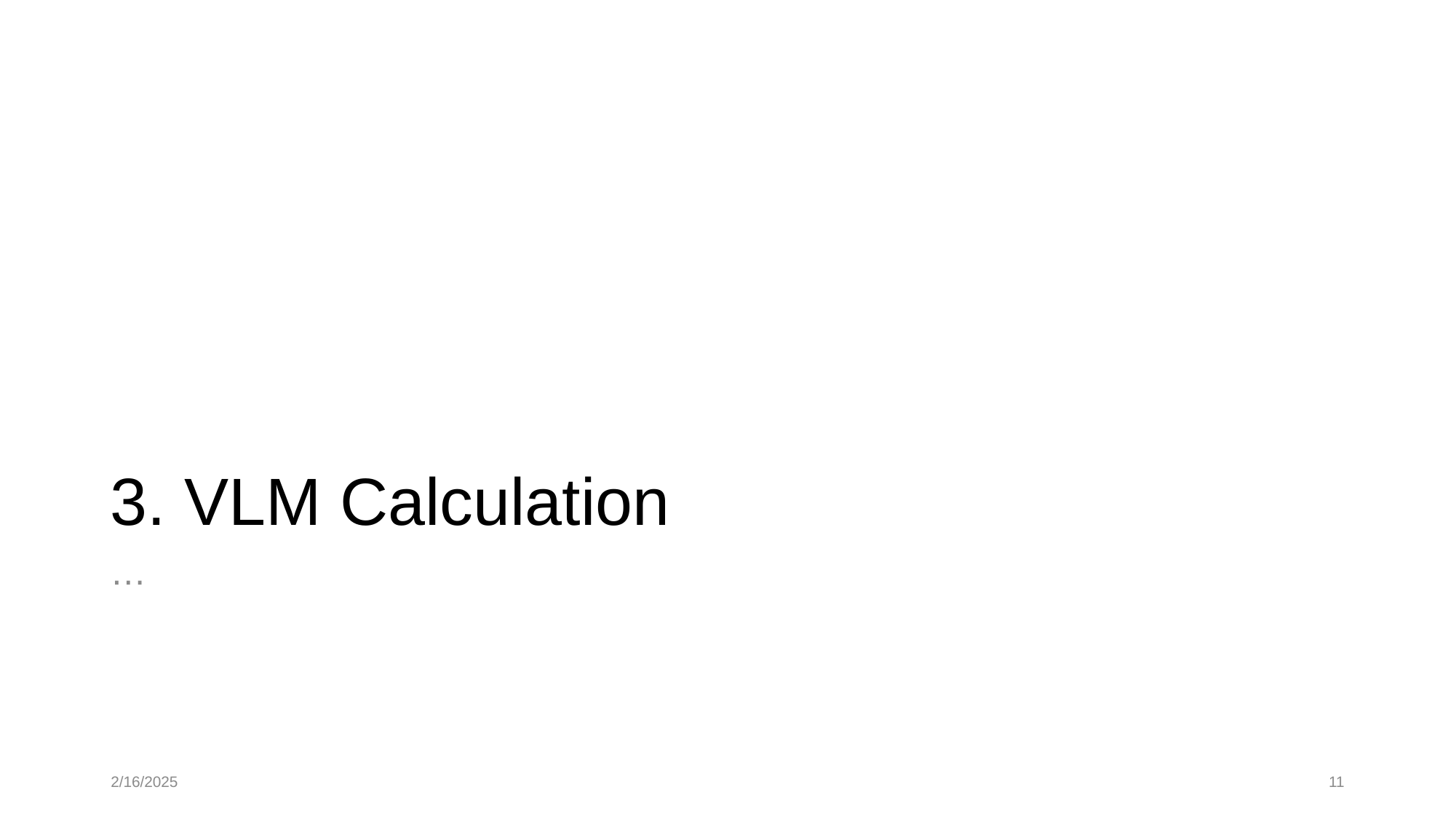

# 3. VLM Calculation
…
2/16/2025
11